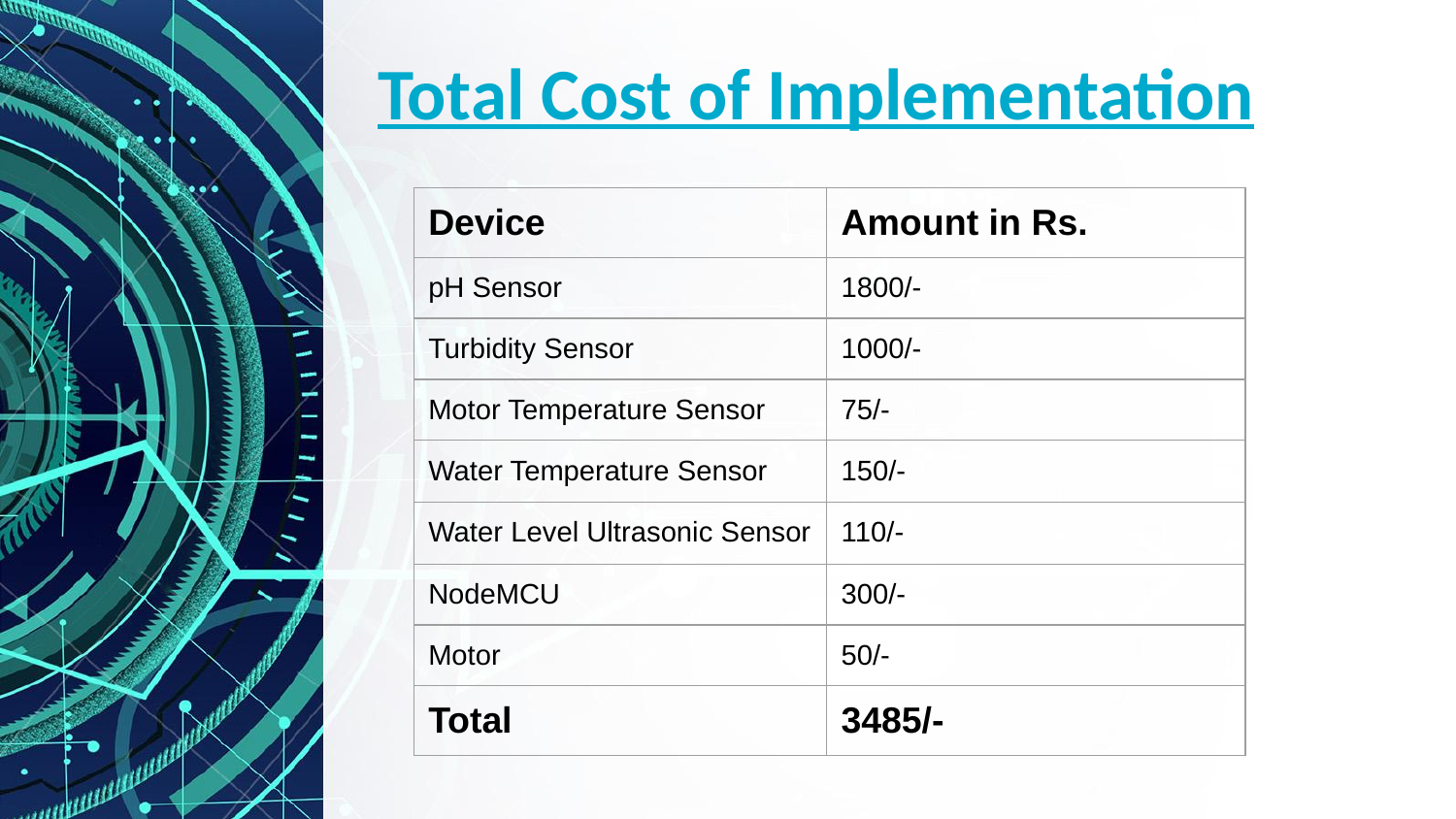

# Total Cost of Implementation
| Device | Amount in Rs. |
| --- | --- |
| pH Sensor | 1800/- |
| Turbidity Sensor | 1000/- |
| Motor Temperature Sensor | 75/- |
| Water Temperature Sensor | 150/- |
| Water Level Ultrasonic Sensor | 110/- |
| NodeMCU | 300/- |
| Motor | 50/- |
| Total | 3485/- |